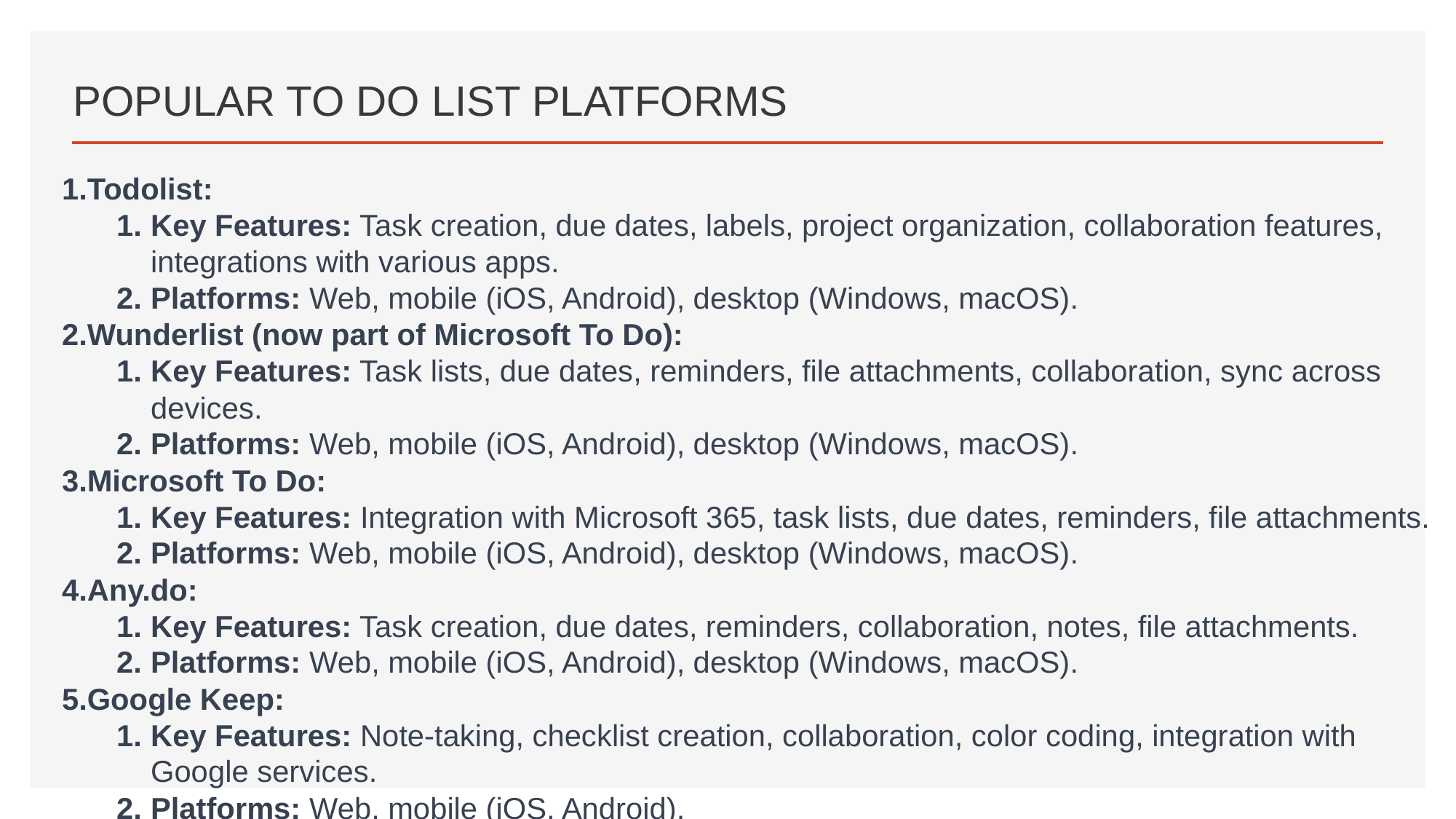

# POPULAR TO DO LIST PLATFORMS
Todolist:
Key Features: Task creation, due dates, labels, project organization, collaboration features, integrations with various apps.
Platforms: Web, mobile (iOS, Android), desktop (Windows, macOS).
Wunderlist (now part of Microsoft To Do):
Key Features: Task lists, due dates, reminders, file attachments, collaboration, sync across devices.
Platforms: Web, mobile (iOS, Android), desktop (Windows, macOS).
Microsoft To Do:
Key Features: Integration with Microsoft 365, task lists, due dates, reminders, file attachments.
Platforms: Web, mobile (iOS, Android), desktop (Windows, macOS).
Any.do:
Key Features: Task creation, due dates, reminders, collaboration, notes, file attachments.
Platforms: Web, mobile (iOS, Android), desktop (Windows, macOS).
Google Keep:
Key Features: Note-taking, checklist creation, collaboration, color coding, integration with Google services.
Platforms: Web, mobile (iOS, Android).